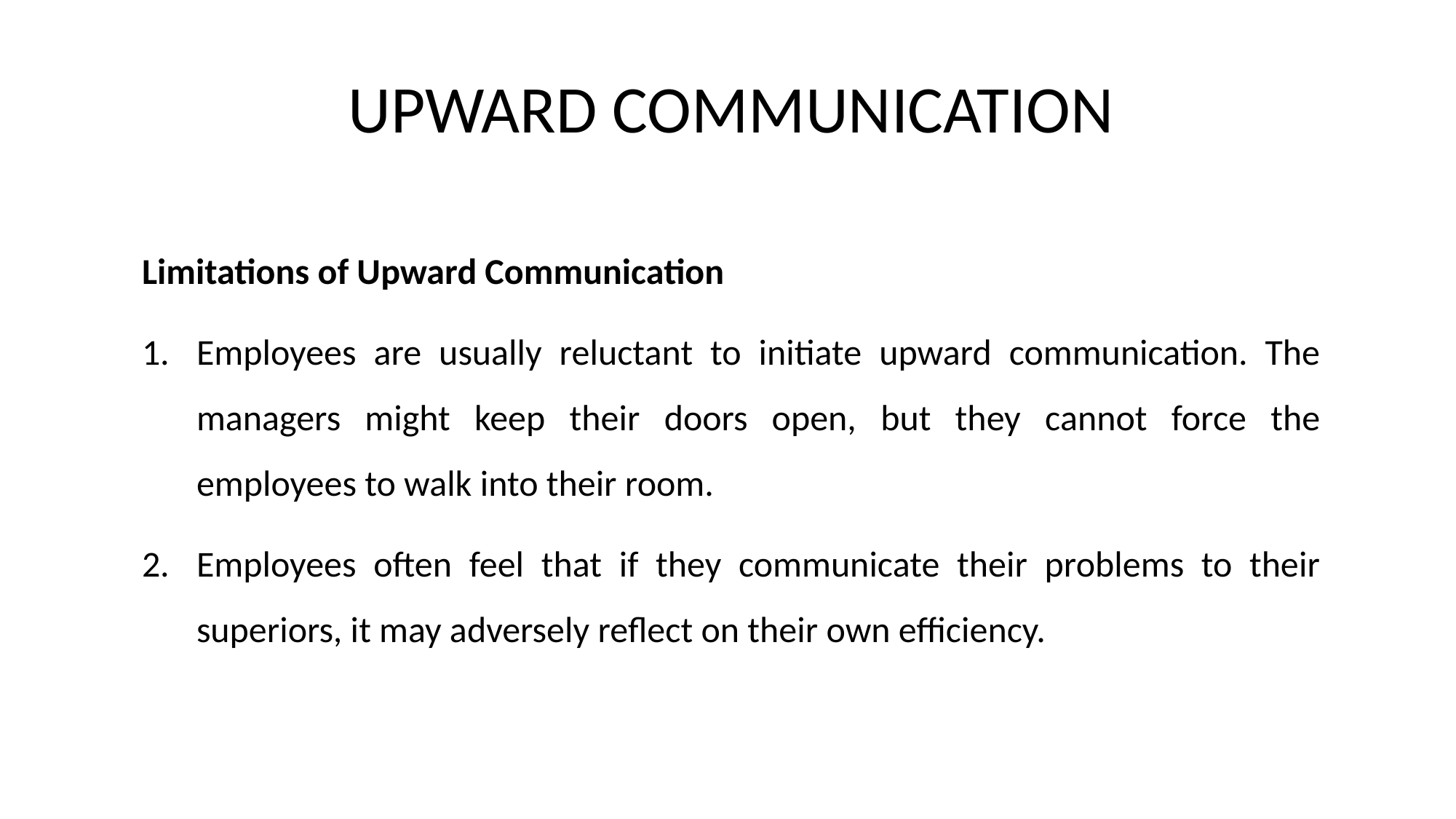

# UPWARD COMMUNICATION
Limitations of Upward Communication
Employees are usually reluctant to initiate upward communication. The managers might keep their doors open, but they cannot force the employees to walk into their room.
Employees often feel that if they communicate their problems to their superiors, it may adversely reflect on their own efficiency.